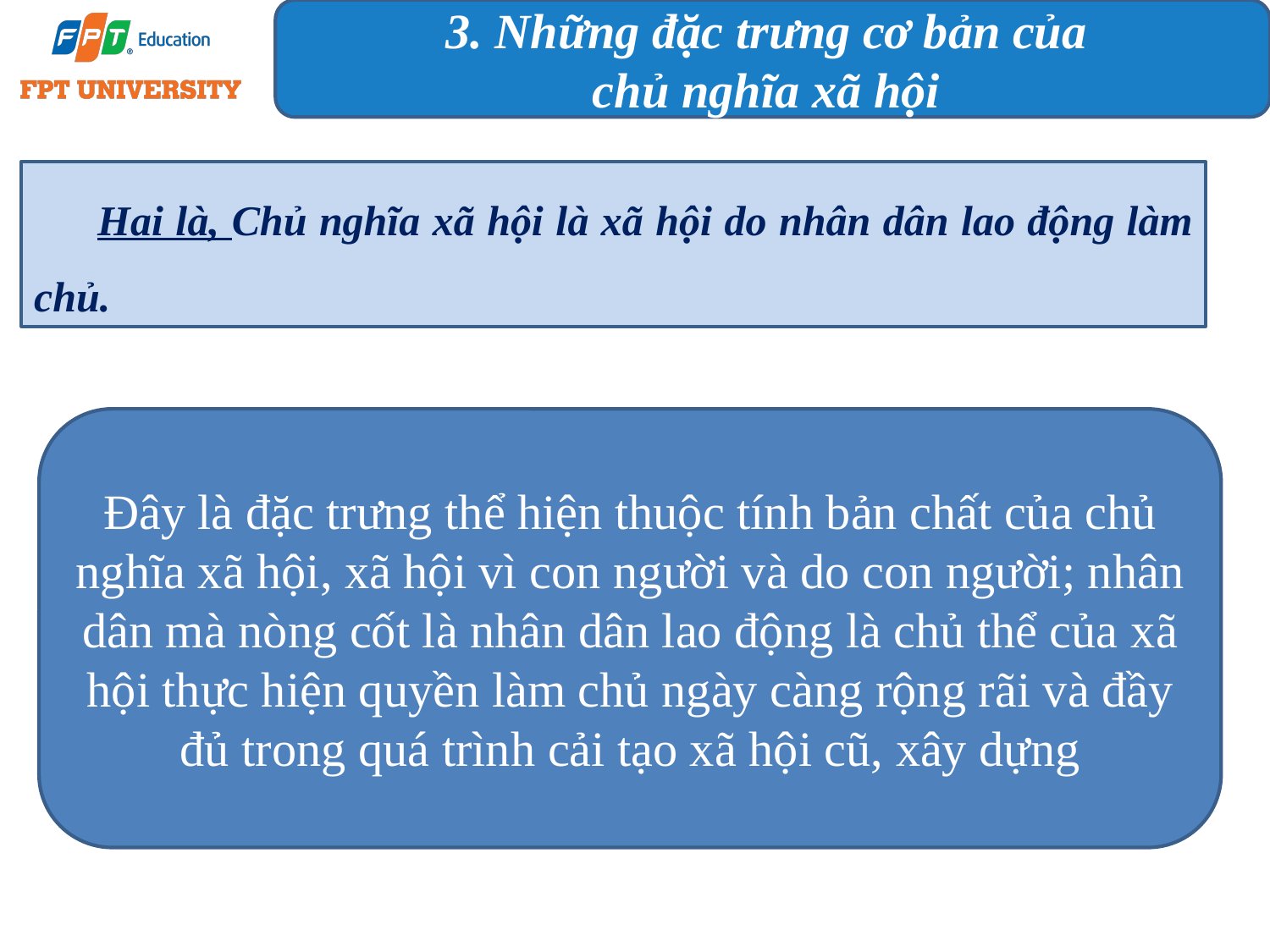

3. Những đặc trưng cơ bản của
chủ nghĩa xã hội
Hai là, Chủ nghĩa xã hội là xã hội do nhân dân lao động làm chủ.
Đây là đặc trưng thể hiện thuộc tính bản chất của chủ nghĩa xã hội, xã hội vì con người và do con người; nhân dân mà nòng cốt là nhân dân lao động là chủ thể của xã hội thực hiện quyền làm chủ ngày càng rộng rãi và đầy đủ trong quá trình cải tạo xã hội cũ, xây dựng